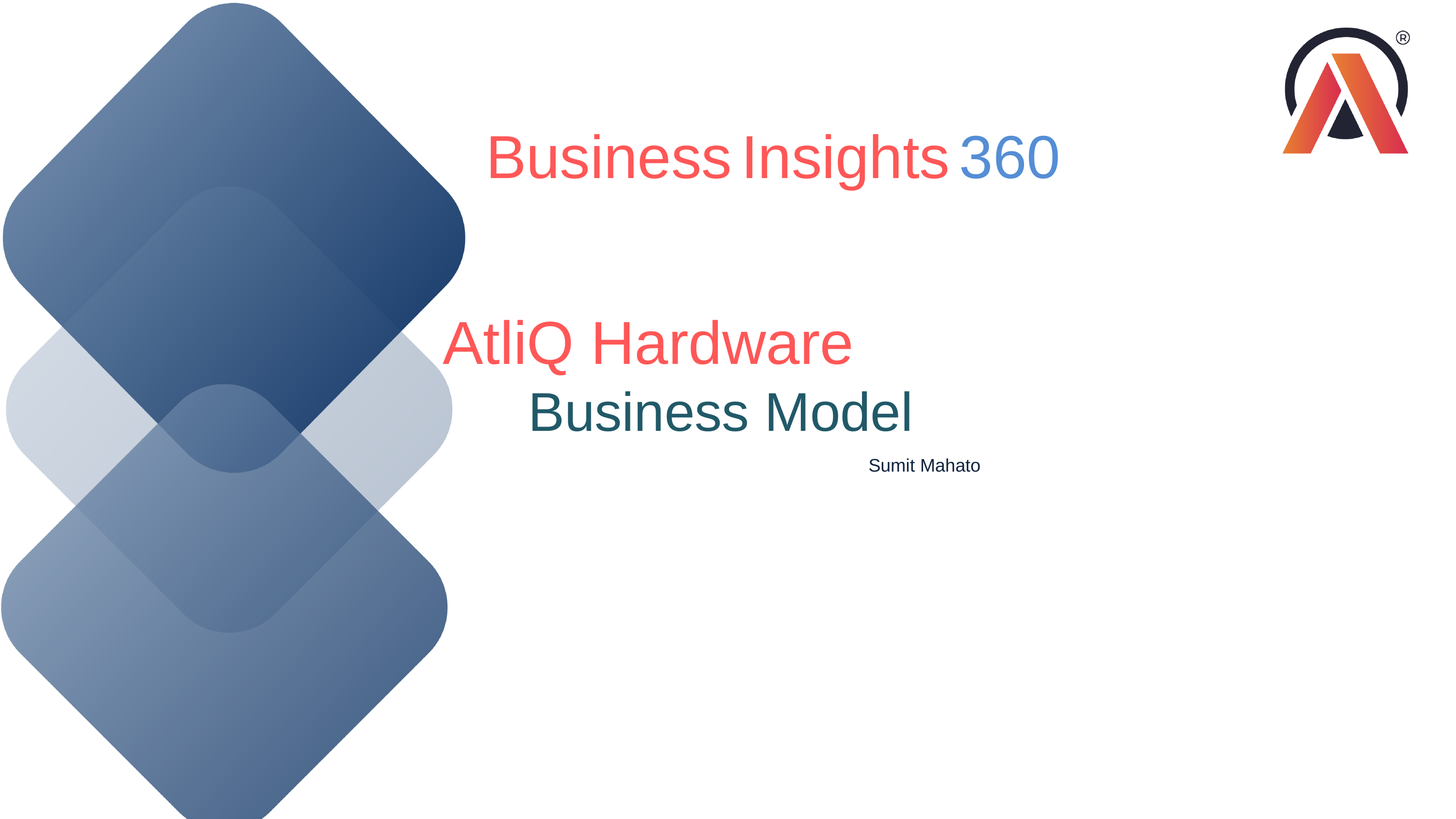

Business Insights 360

AtliQ Hardware

Business Model

Sumit Mahato